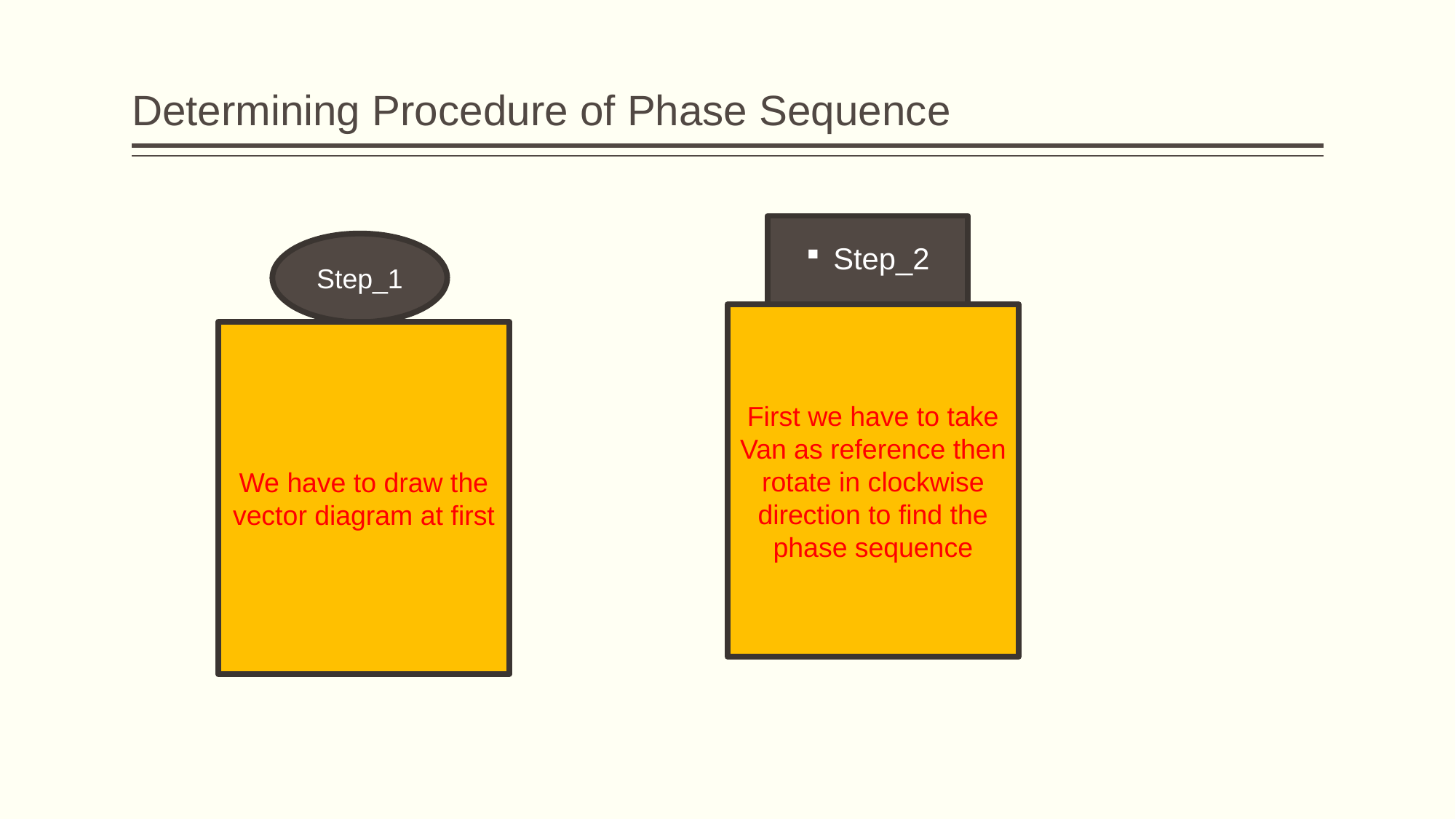

# Determining Procedure of Phase Sequence
Step_2
Step_1
First we have to take Van as reference then rotate in clockwise direction to find the phase sequence
We have to draw the vector diagram at first